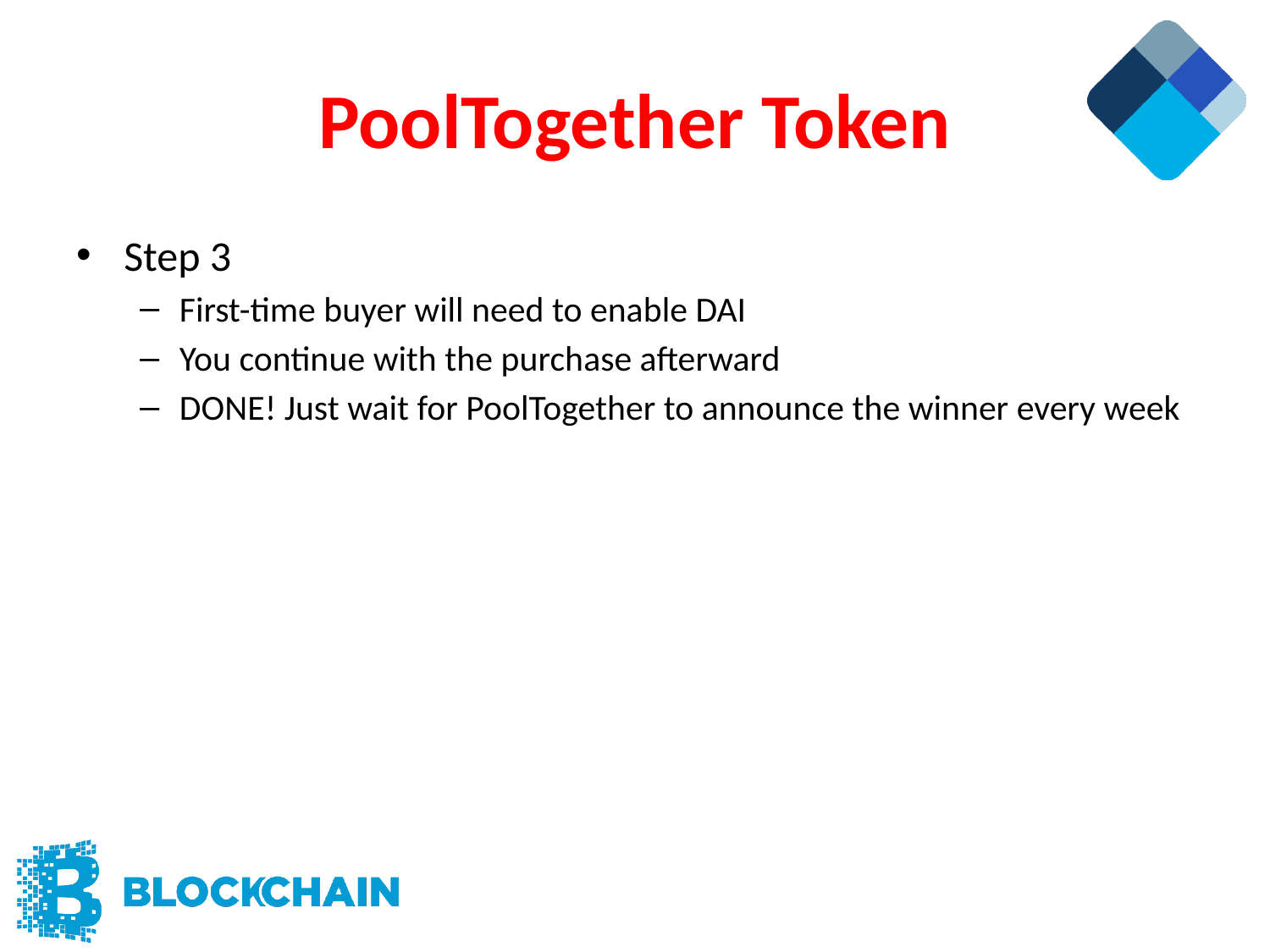

# PoolTogether Token
Step 3
First-time buyer will need to enable DAI
You continue with the purchase afterward
DONE! Just wait for PoolTogether to announce the winner every week